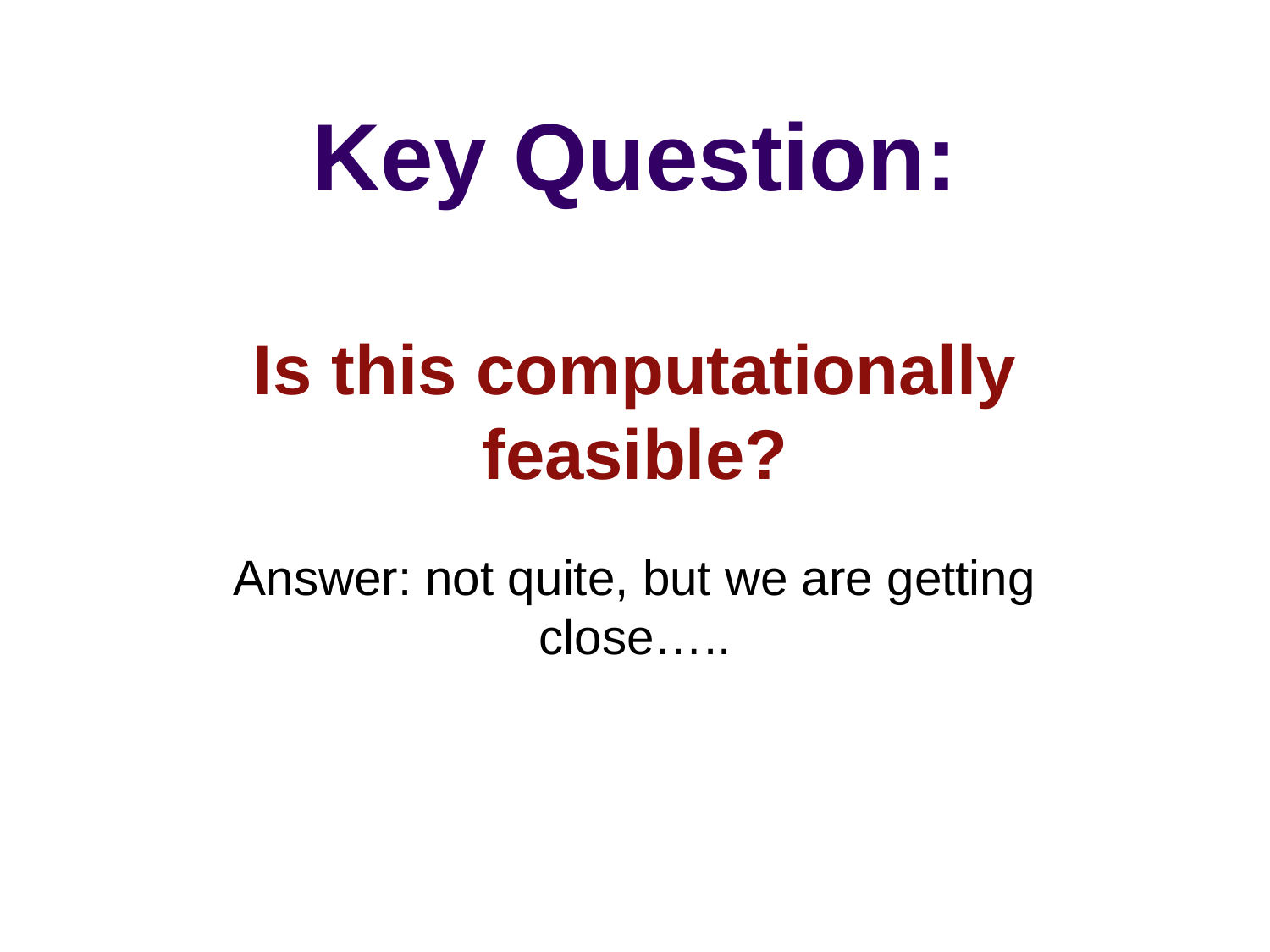

# Key Question: Is this computationally feasible?
Answer: not quite, but we are getting close…..